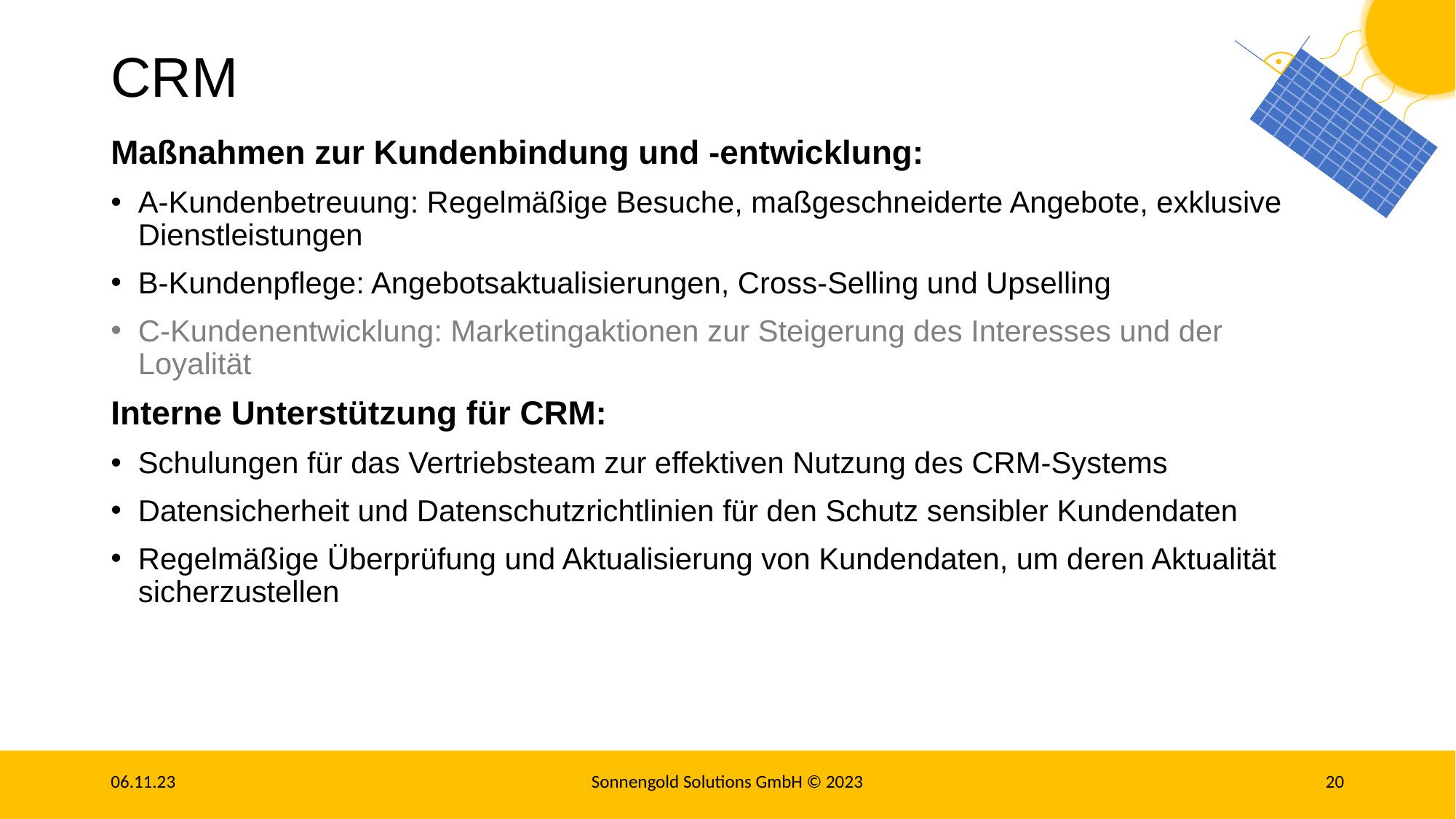

# CRM
Maßnahmen zur Kundenbindung und -entwicklung:
A-Kundenbetreuung: Regelmäßige Besuche, maßgeschneiderte Angebote, exklusive Dienstleistungen
B-Kundenpflege: Angebotsaktualisierungen, Cross-Selling und Upselling
C-Kundenentwicklung: Marketingaktionen zur Steigerung des Interesses und der Loyalität
Interne Unterstützung für CRM:
Schulungen für das Vertriebsteam zur effektiven Nutzung des CRM-Systems
Datensicherheit und Datenschutzrichtlinien für den Schutz sensibler Kundendaten
Regelmäßige Überprüfung und Aktualisierung von Kundendaten, um deren Aktualität sicherzustellen

06.11.23
Sonnengold Solutions GmbH © 2023
20